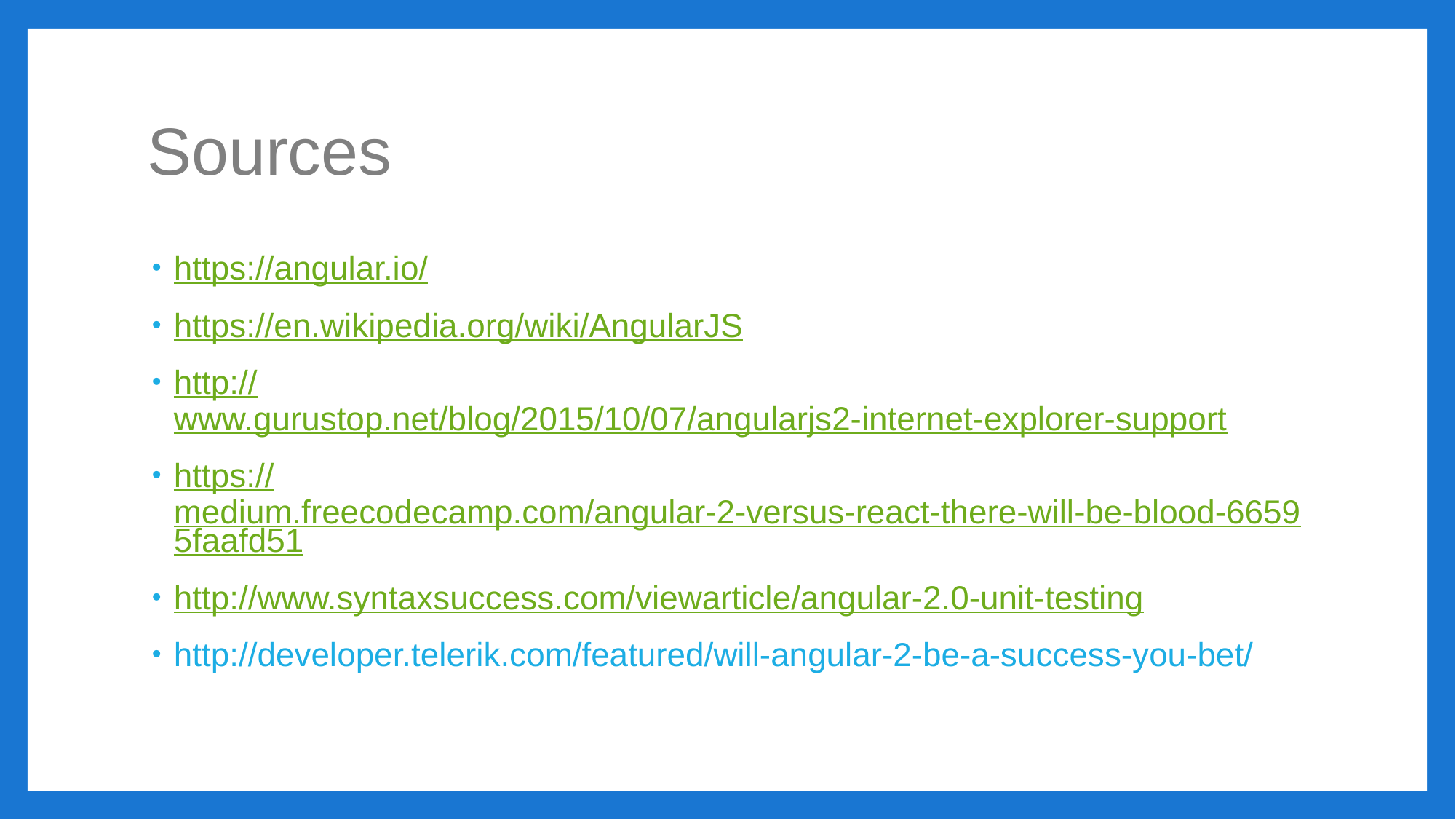

# Sources
https://angular.io/
https://en.wikipedia.org/wiki/AngularJS
http://www.gurustop.net/blog/2015/10/07/angularjs2-internet-explorer-support
https://medium.freecodecamp.com/angular-2-versus-react-there-will-be-blood-66595faafd51
http://www.syntaxsuccess.com/viewarticle/angular-2.0-unit-testing
http://developer.telerik.com/featured/will-angular-2-be-a-success-you-bet/